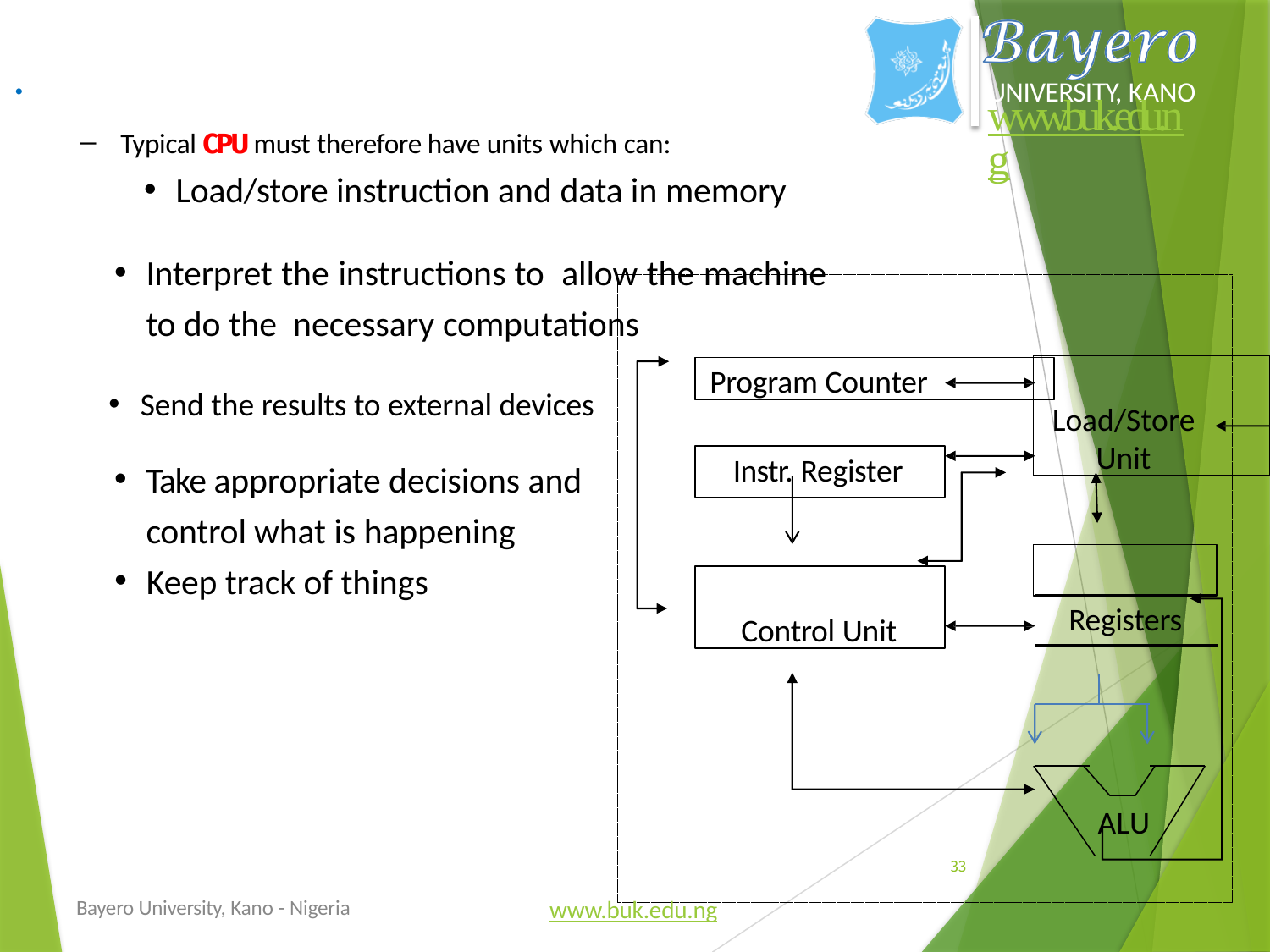

.
UNIVERSITY, KANO
www.buk.edu.ng
Typical CPU must therefore have units which can:
Load/store instruction and data in memory
Interpret the instructions to  allow the machine to do the  necessary computations

Load/Store  Unit
Program Counter

Send the results to external devices

Take appropriate decisions and  control what is happening
Keep track of things
Instr. Register

Control Unit
Registers

ALU
33
Bayero University, Kano - Nigeria
www.buk.edu.ng